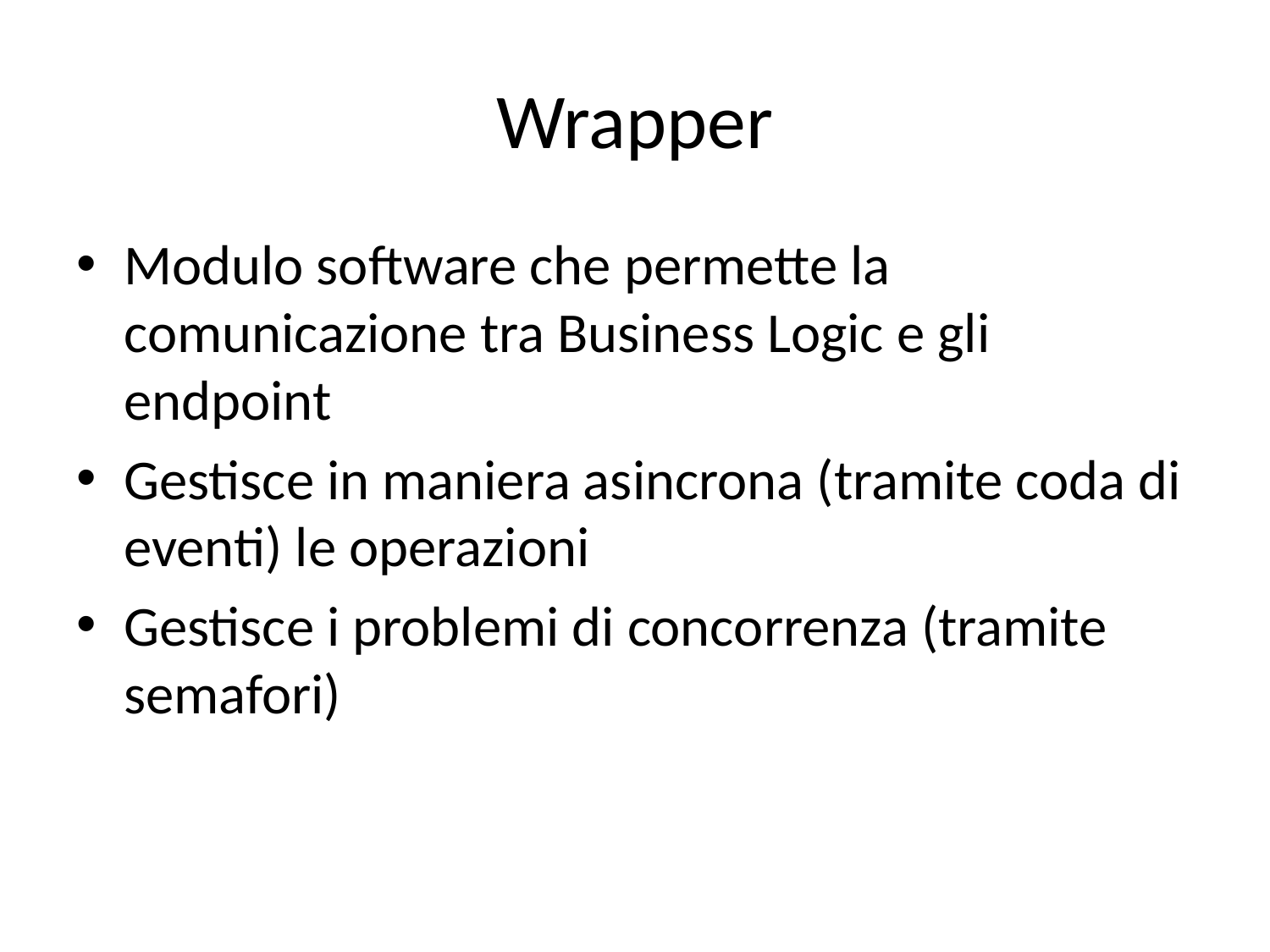

# Wrapper
Modulo software che permette la comunicazione tra Business Logic e gli endpoint
Gestisce in maniera asincrona (tramite coda di eventi) le operazioni
Gestisce i problemi di concorrenza (tramite semafori)